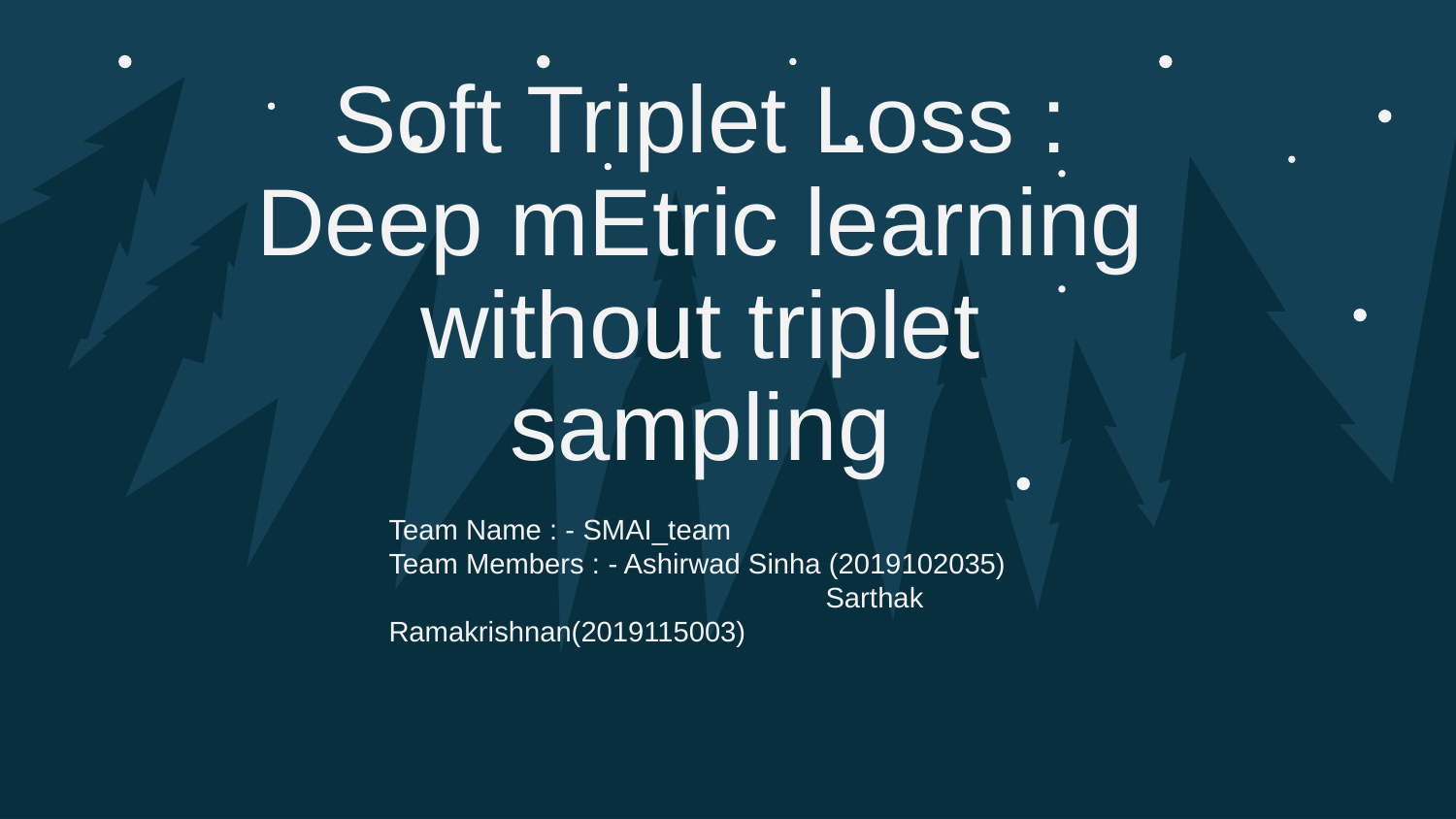

# Soft Triplet Loss : Deep mEtric learning without triplet sampling
Team Name : - SMAI_team
Team Members : - Ashirwad Sinha (2019102035)
			Sarthak Ramakrishnan(2019115003)